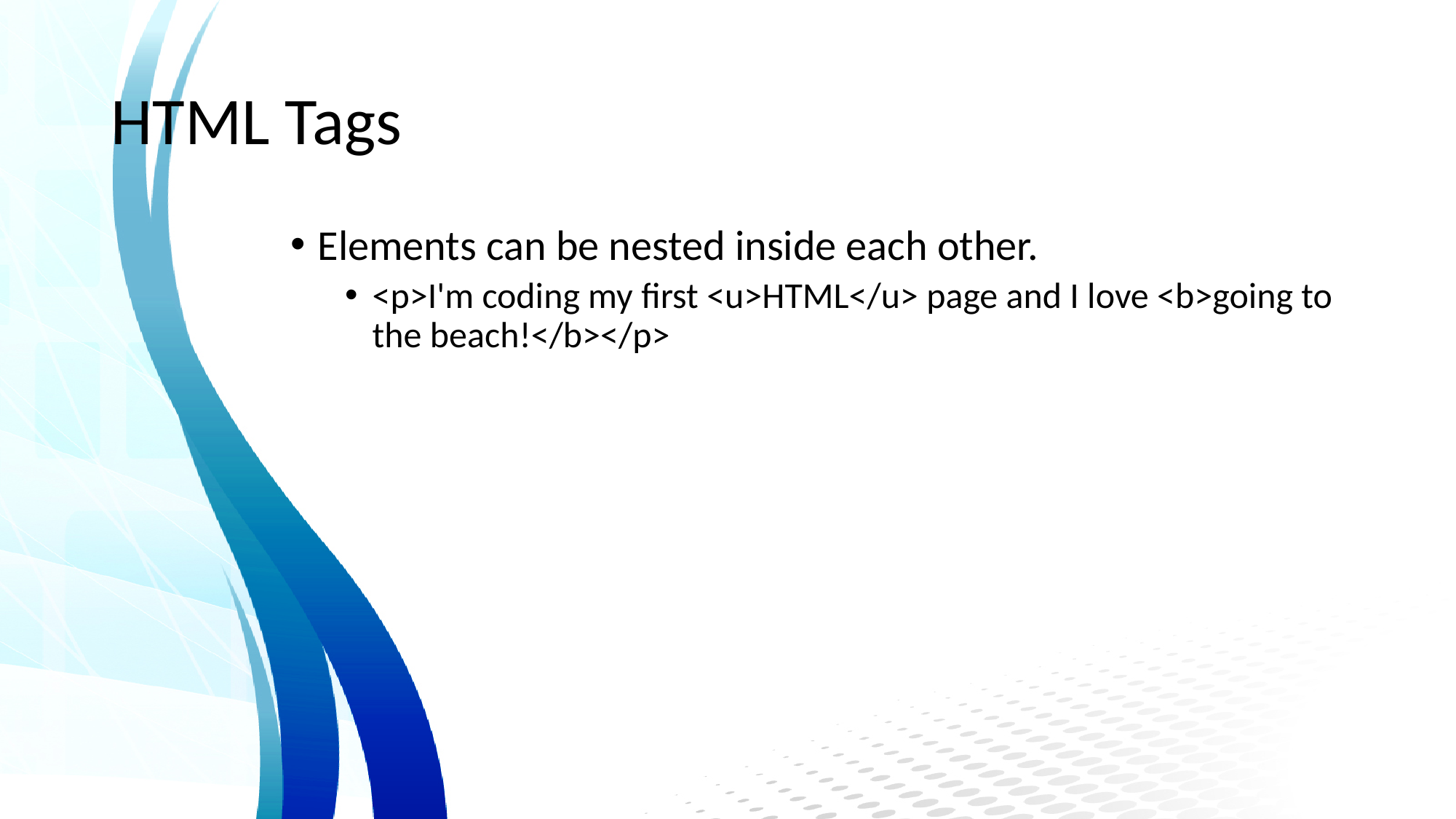

# HTML Tags
Elements can be nested inside each other.
<p>I'm coding my first <u>HTML</u> page and I love <b>going to the beach!</b></p>